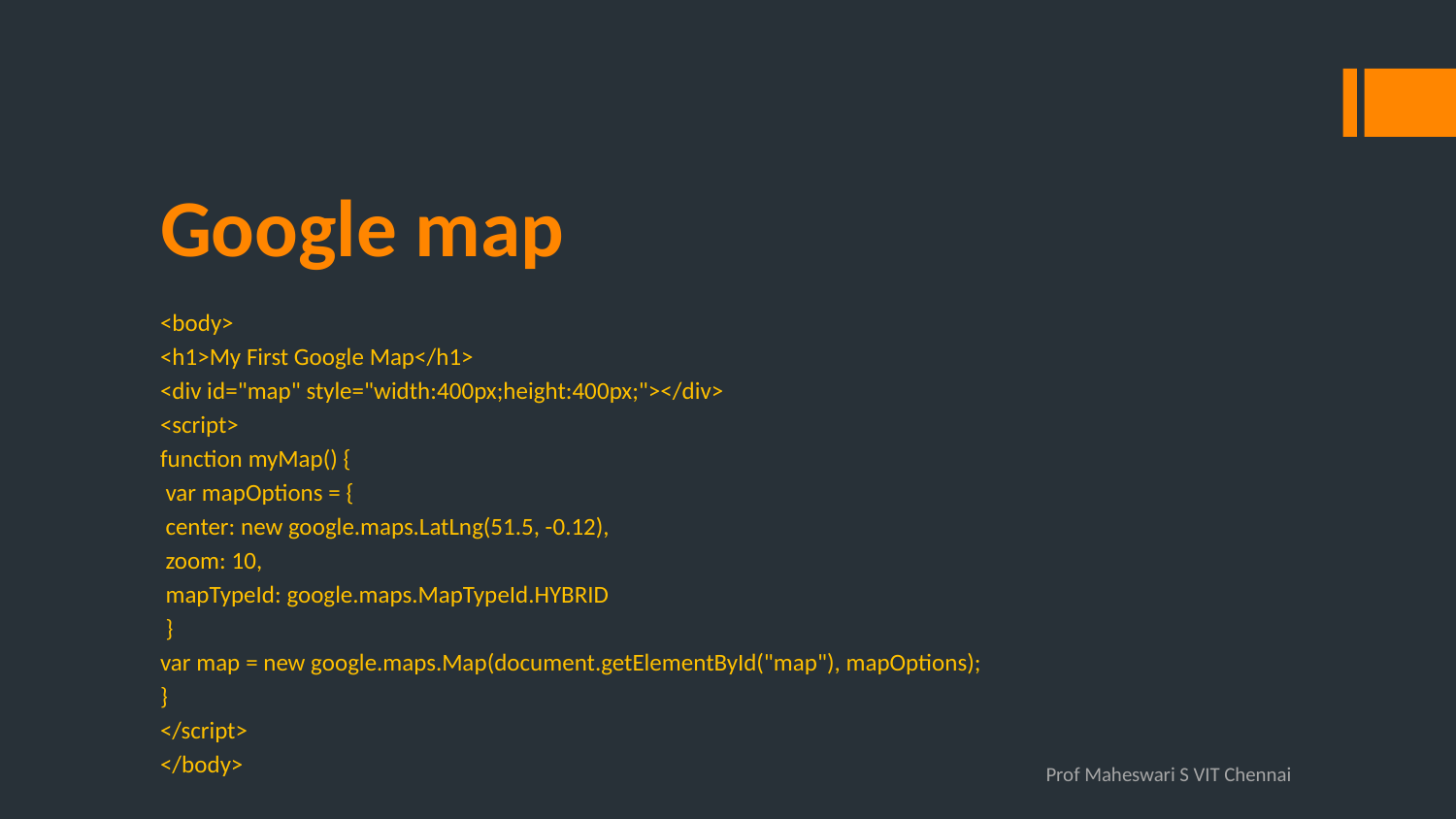

# Google map
<body>
<h1>My First Google Map</h1>
<div id="map" style="width:400px;height:400px;"></div>
<script>
function myMap() {
 var mapOptions = {
 center: new google.maps.LatLng(51.5, -0.12),
 zoom: 10,
 mapTypeId: google.maps.MapTypeId.HYBRID
 }
var map = new google.maps.Map(document.getElementById("map"), mapOptions);
}
</script>
</body>
Prof Maheswari S VIT Chennai